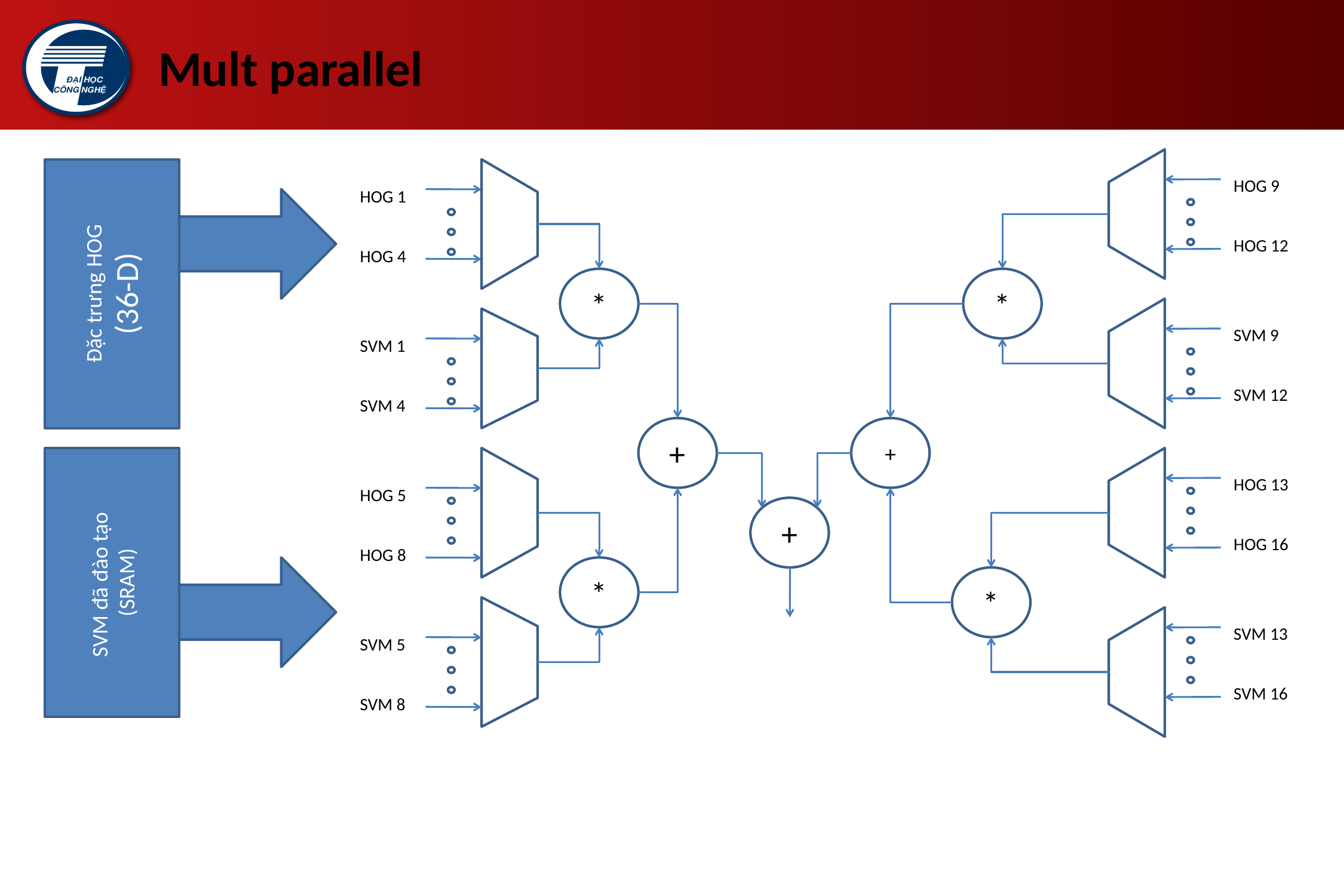

# Mult parallel
HOG 9
HOG 1

Đặc trưng HOG
(36-D)
HOG 12

HOG 4

*
*
SVM 9
SVM 1

SVM 12

SVM 4

+
+
HOG 13
HOG 5

+

SVM đã đào tạo
(SRAM)

HOG 16

HOG 8

*
*
SVM 13
SVM 5

SVM 16

SVM 8